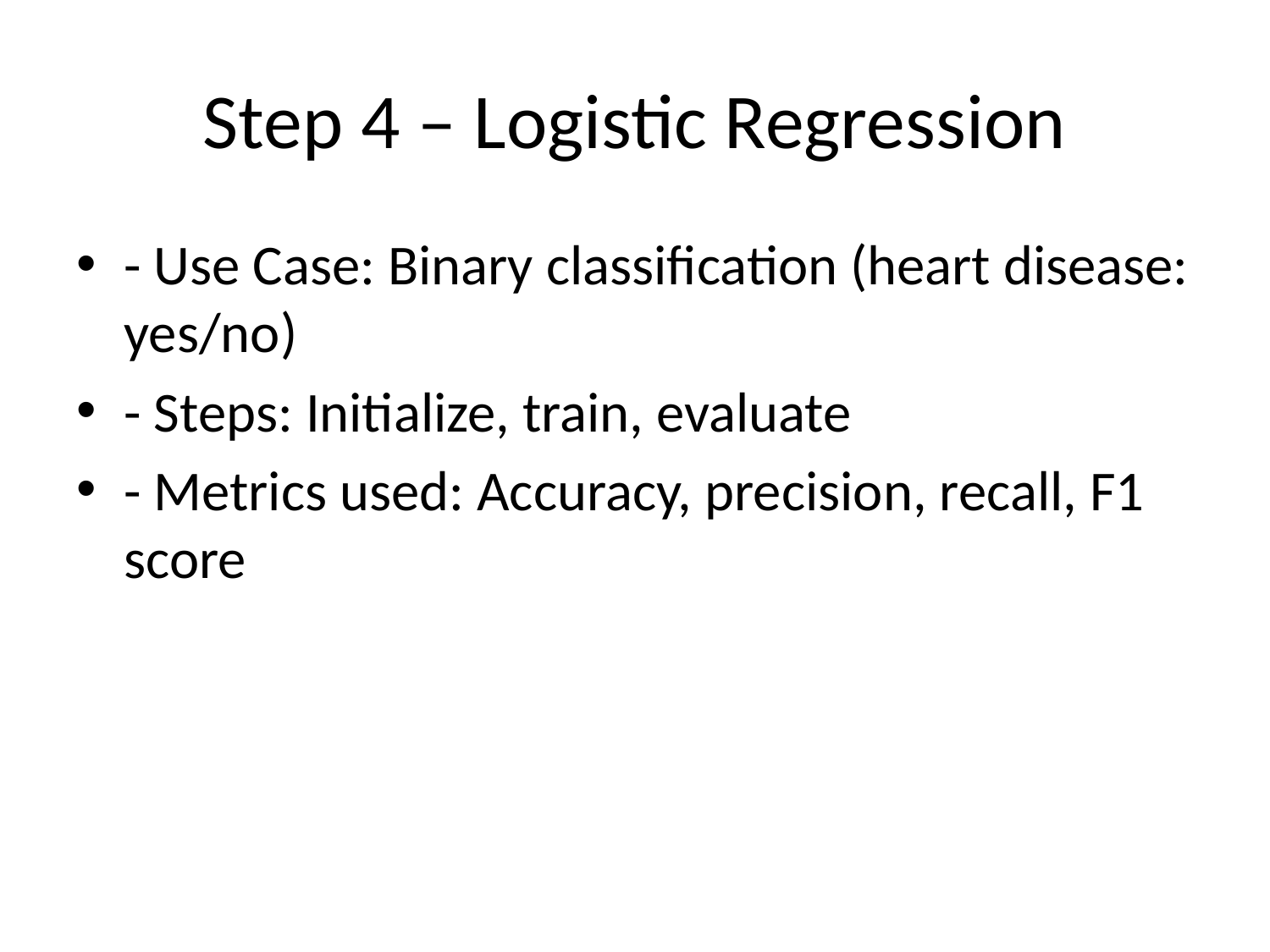

# Step 4 – Logistic Regression
- Use Case: Binary classification (heart disease: yes/no)
- Steps: Initialize, train, evaluate
- Metrics used: Accuracy, precision, recall, F1 score